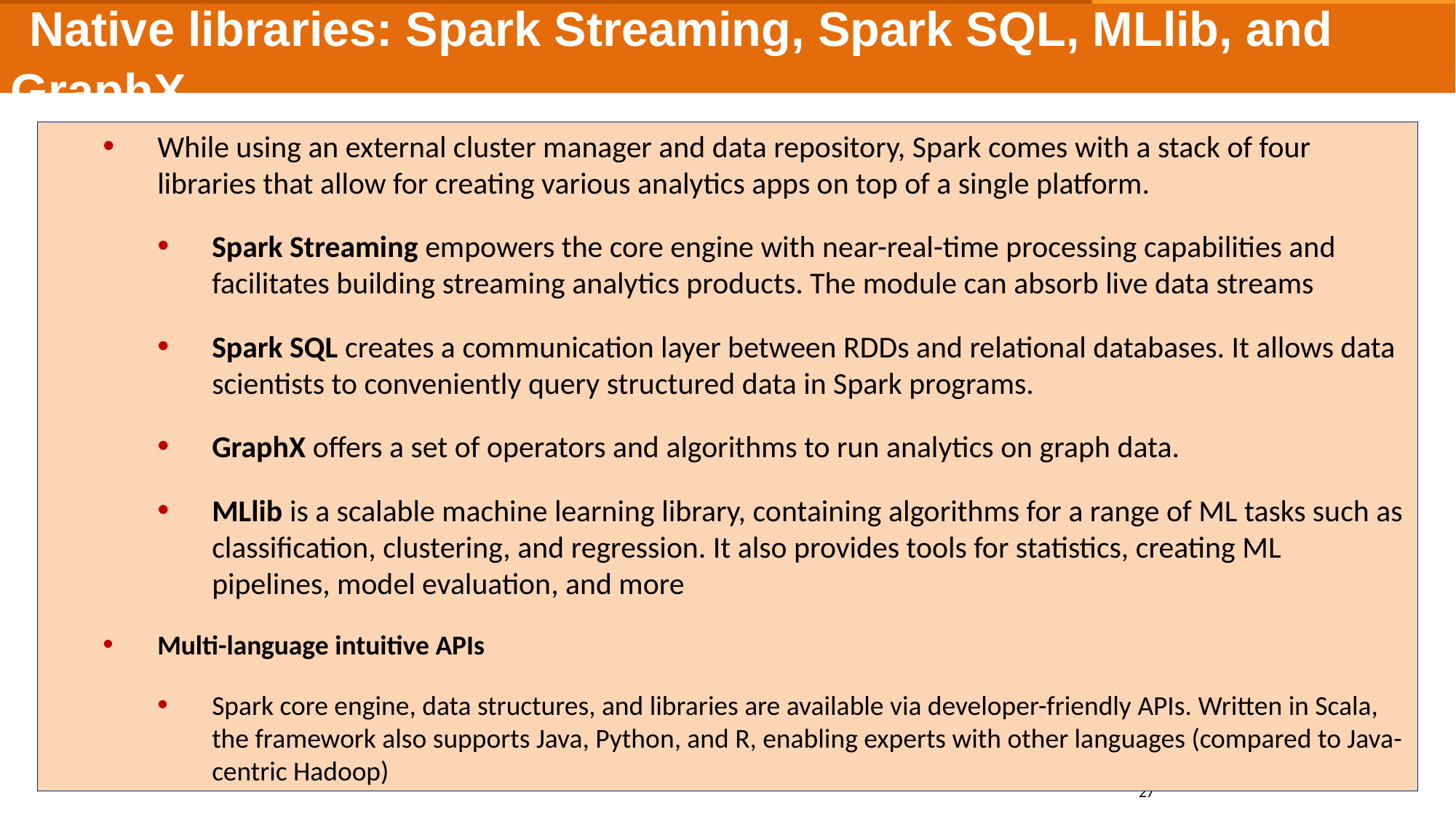

Native libraries: Spark Streaming, Spark SQL, MLlib, and GraphX
While using an external cluster manager and data repository, Spark comes with a stack of four libraries that allow for creating various analytics apps on top of a single platform.
Spark Streaming empowers the core engine with near-real-time processing capabilities and facilitates building streaming analytics products. The module can absorb live data streams
Spark SQL creates a communication layer between RDDs and relational databases. It allows data scientists to conveniently query structured data in Spark programs.
GraphX offers a set of operators and algorithms to run analytics on graph data.
MLlib is a scalable machine learning library, containing algorithms for a range of ML tasks such as classification, clustering, and regression. It also provides tools for statistics, creating ML pipelines, model evaluation, and more
Multi-language intuitive APIs
Spark core engine, data structures, and libraries are available via developer-friendly APIs. Written in Scala, the framework also supports Java, Python, and R, enabling experts with other languages (compared to Java-centric Hadoop)
27